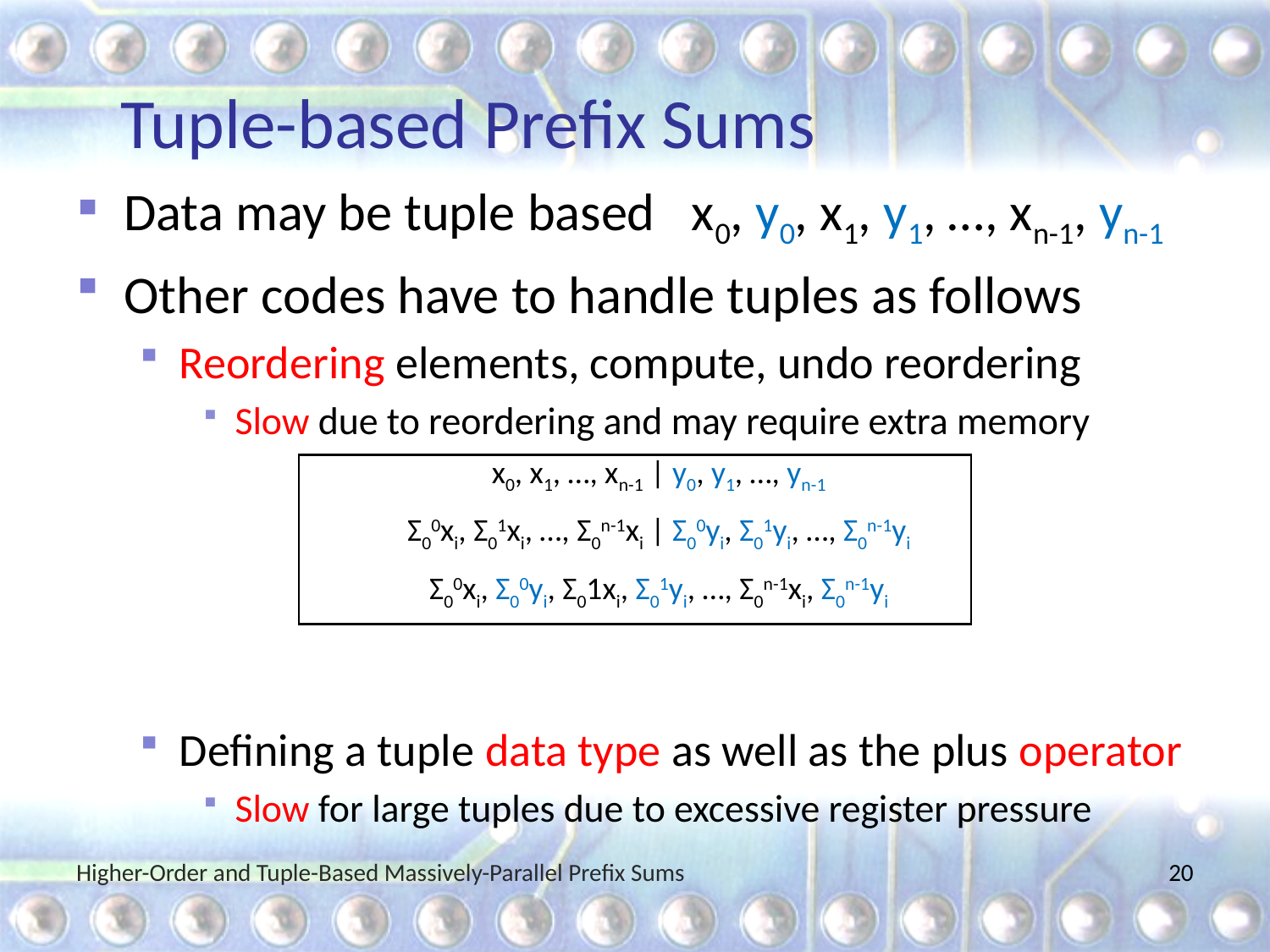

# Tuple-based Prefix Sums
Data may be tuple based   x0, y0, x1, y1, …, xn-1, yn-1
Other codes have to handle tuples as follows
Reordering elements, compute, undo reordering
Slow due to reordering and may require extra memory

Defining a tuple data type as well as the plus operator
Slow for large tuples due to excessive register pressure
x0, x1, …, xn-1 | y0, y1, …, yn-1
Σ00xi, Σ01xi, …, Σ0n-1xi | Σ00yi, Σ01yi, …, Σ0n-1yi
Σ00xi, Σ00yi, Σ01xi, Σ01yi, …, Σ0n-1xi, Σ0n-1yi

Higher-Order and Tuple-Based Massively-Parallel Prefix Sums
20